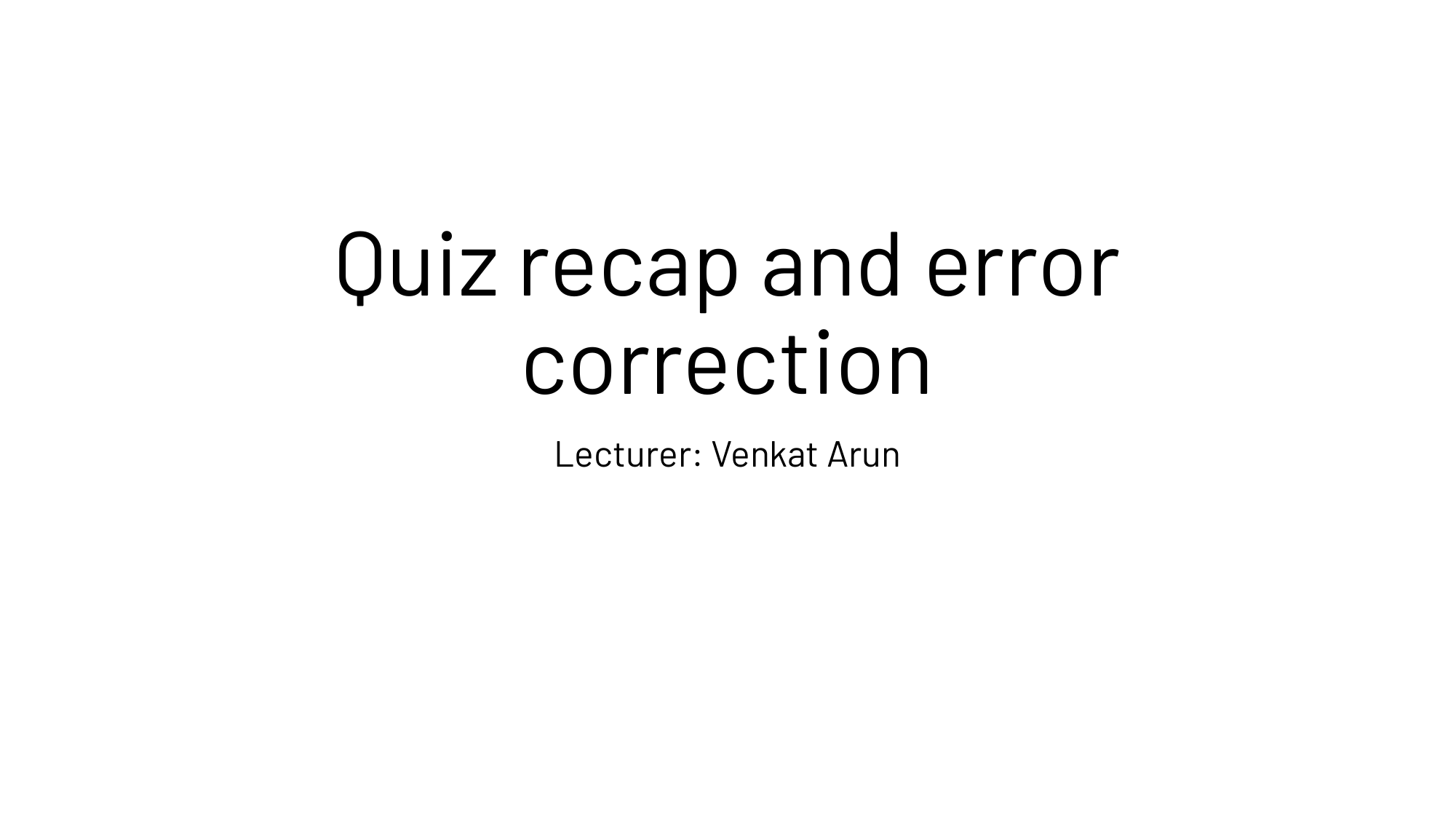

# Quiz recap and error correction
Lecturer: Venkat Arun